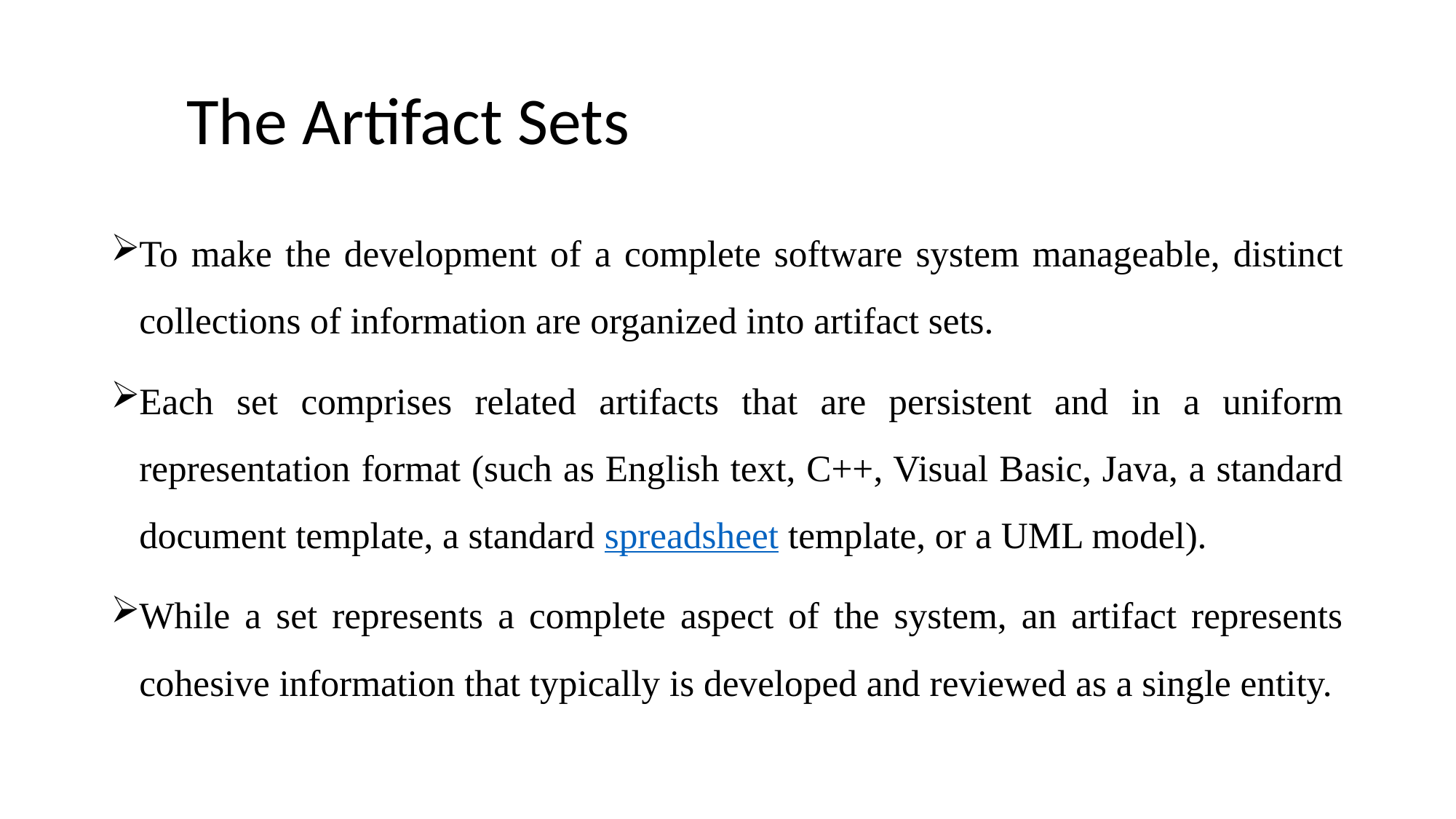

# The Artifact Sets
To make the development of a complete software system manageable, distinct collections of information are organized into artifact sets.
Each set comprises related artifacts that are persistent and in a uniform representation format (such as English text, C++, Visual Basic, Java, a standard document template, a standard spreadsheet template, or a UML model).
While a set represents a complete aspect of the system, an artifact represents cohesive information that typically is developed and reviewed as a single entity.